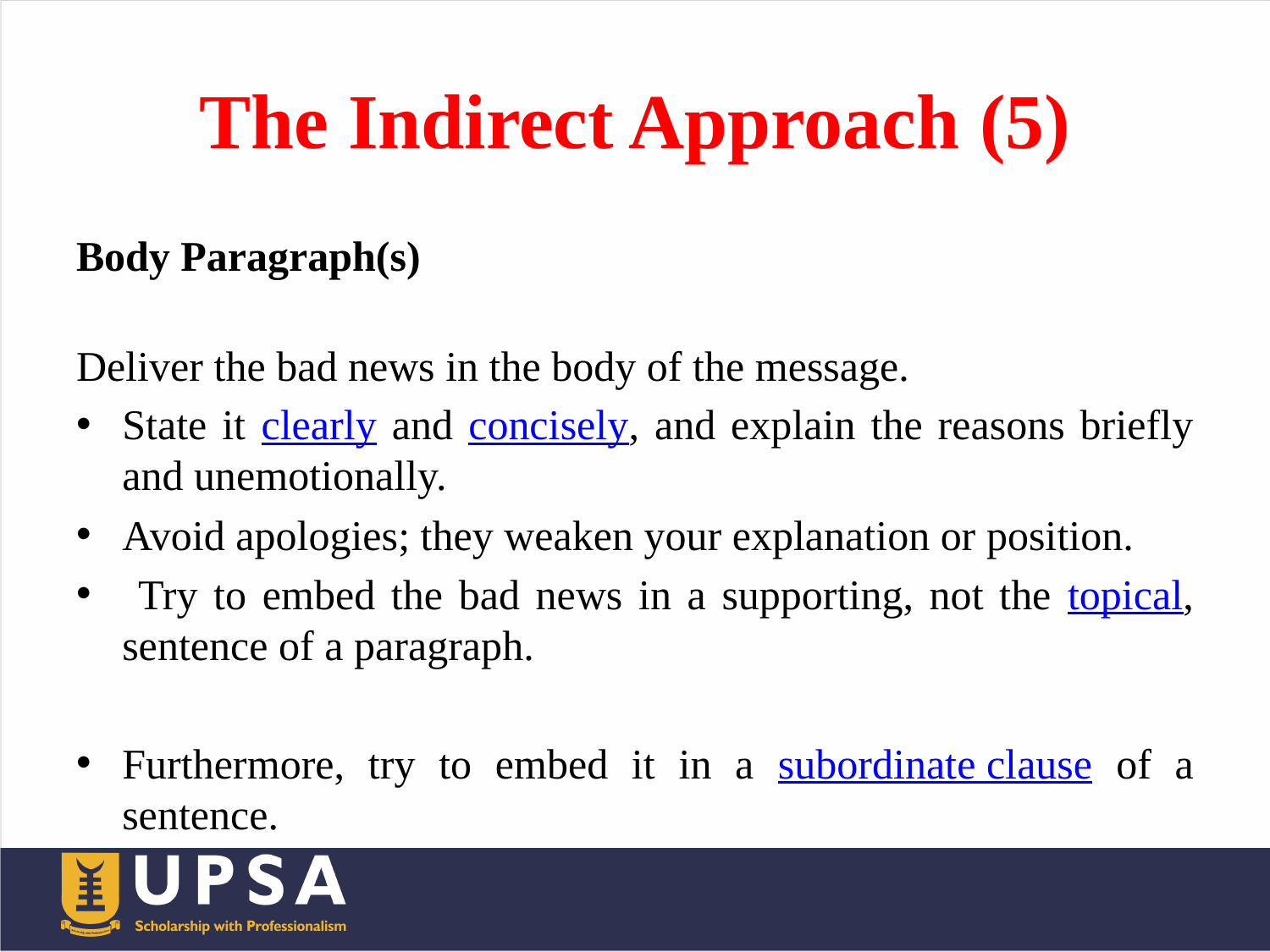

# The Indirect Approach (5)
Body Paragraph(s)
Deliver the bad news in the body of the message.
State it clearly and concisely, and explain the reasons briefly and unemotionally.
Avoid apologies; they weaken your explanation or position.
 Try to embed the bad news in a supporting, not the topical, sentence of a paragraph.

Furthermore, try to embed it in a subordinate clause of a sentence.